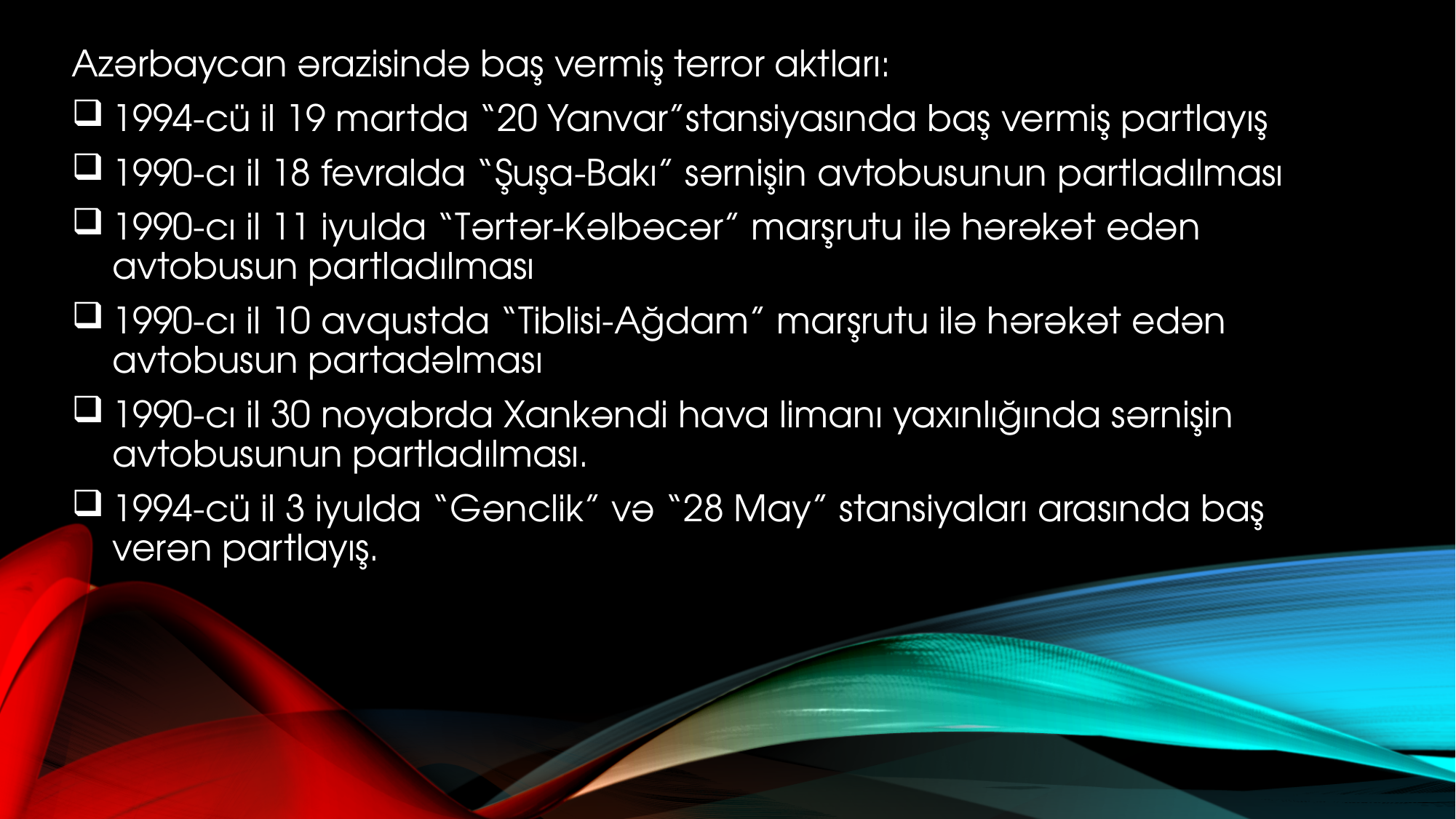

Azərbaycan ərazisində baş vermiş terror aktları:
1994-cü il 19 martda “20 Yanvar”stansiyasında baş vermiş partlayış
1990-cı il 18 fevralda “Şuşa-Bakı” sərnişin avtobusunun partladılması
1990-cı il 11 iyulda “Tərtər-Kəlbəcər” marşrutu ilə hərəkət edən avtobusun partladılması
1990-cı il 10 avqustda “Tiblisi-Ağdam” marşrutu ilə hərəkət edən avtobusun partadəlması
1990-cı il 30 noyabrda Xankəndi hava limanı yaxınlığında sərnişin avtobusunun partladılması.
1994-cü il 3 iyulda “Gənclik” və “28 May” stansiyaları arasında baş verən partlayış.